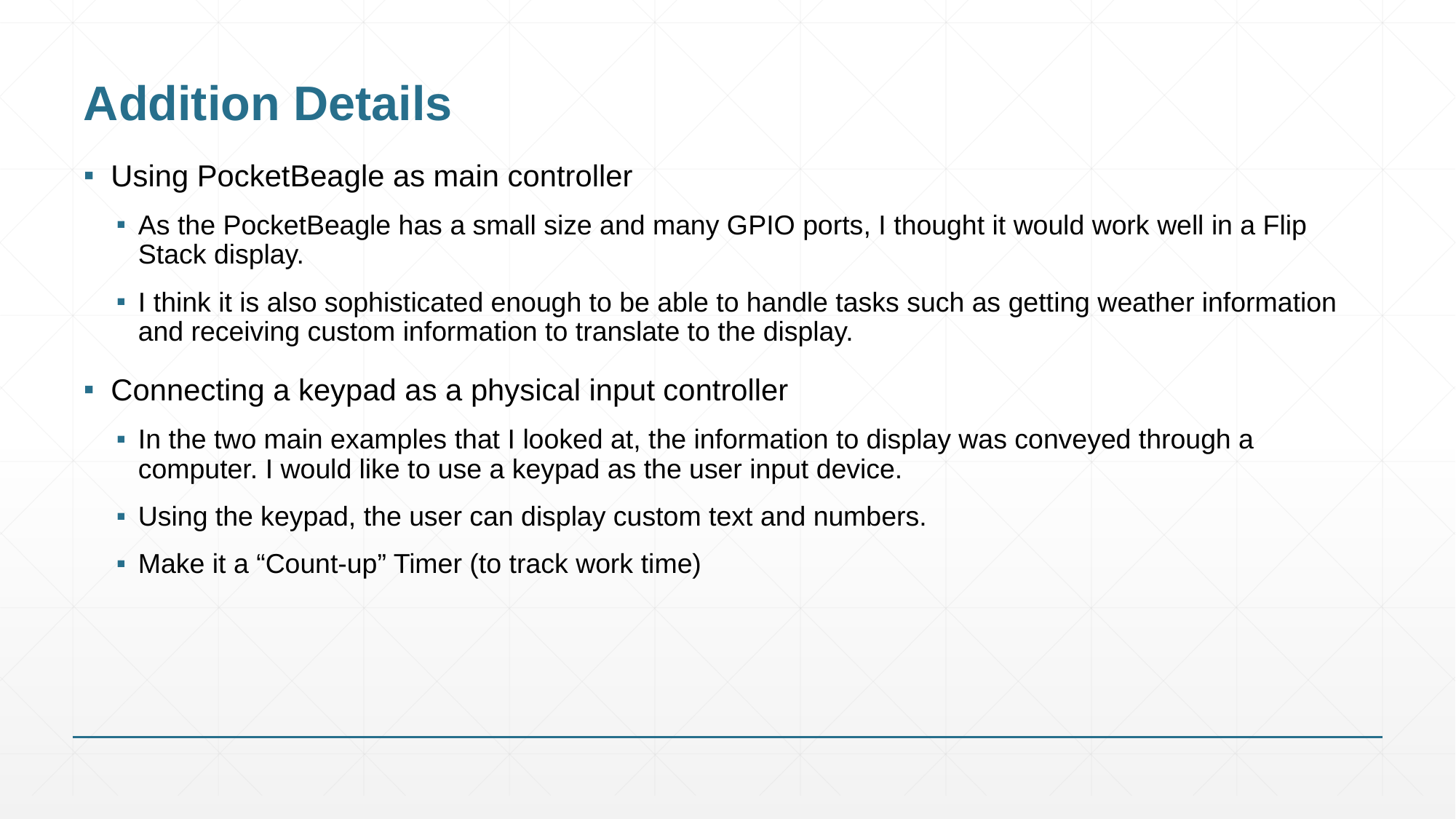

# Addition Details
Using PocketBeagle as main controller
As the PocketBeagle has a small size and many GPIO ports, I thought it would work well in a Flip Stack display.
I think it is also sophisticated enough to be able to handle tasks such as getting weather information and receiving custom information to translate to the display.
Connecting a keypad as a physical input controller
In the two main examples that I looked at, the information to display was conveyed through a computer. I would like to use a keypad as the user input device.
Using the keypad, the user can display custom text and numbers.
Make it a “Count-up” Timer (to track work time)